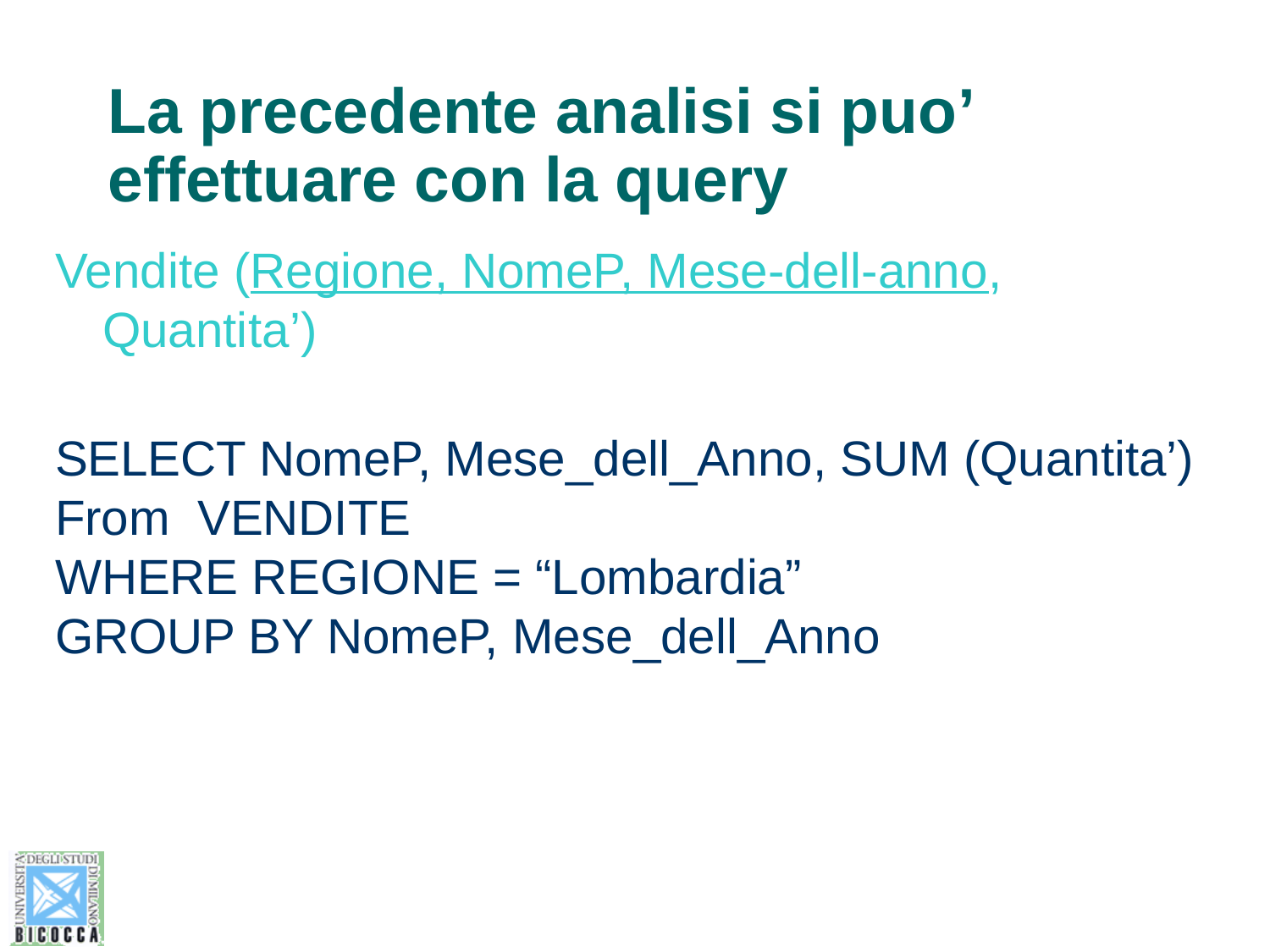

# La precedente analisi si puo’ effettuare con la query
Vendite (Regione, NomeP, Mese-dell-anno, Quantita’)

SELECT NomeP, Mese_dell_Anno, SUM (Quantita’)
From  VENDITE
WHERE REGIONE = “Lombardia”
GROUP BY NomeP, Mese_dell_Anno